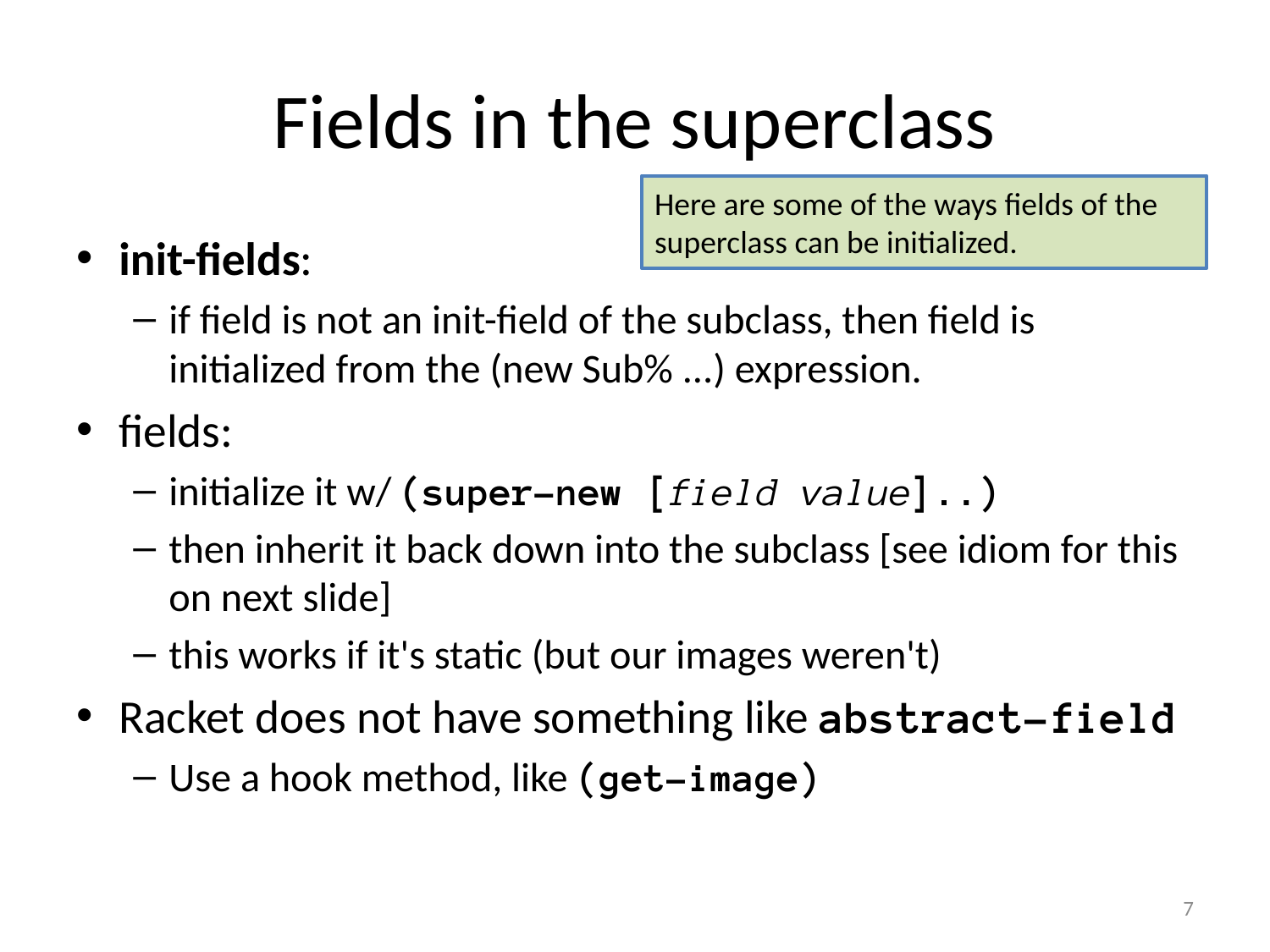

# Fields in the superclass
Here are some of the ways fields of the superclass can be initialized.
init-fields:
if field is not an init-field of the subclass, then field is initialized from the (new Sub% ...) expression.
fields:
initialize it w/ (super-new [field value]..)
then inherit it back down into the subclass [see idiom for this on next slide]
this works if it's static (but our images weren't)
Racket does not have something like abstract-field
Use a hook method, like (get-image)
7